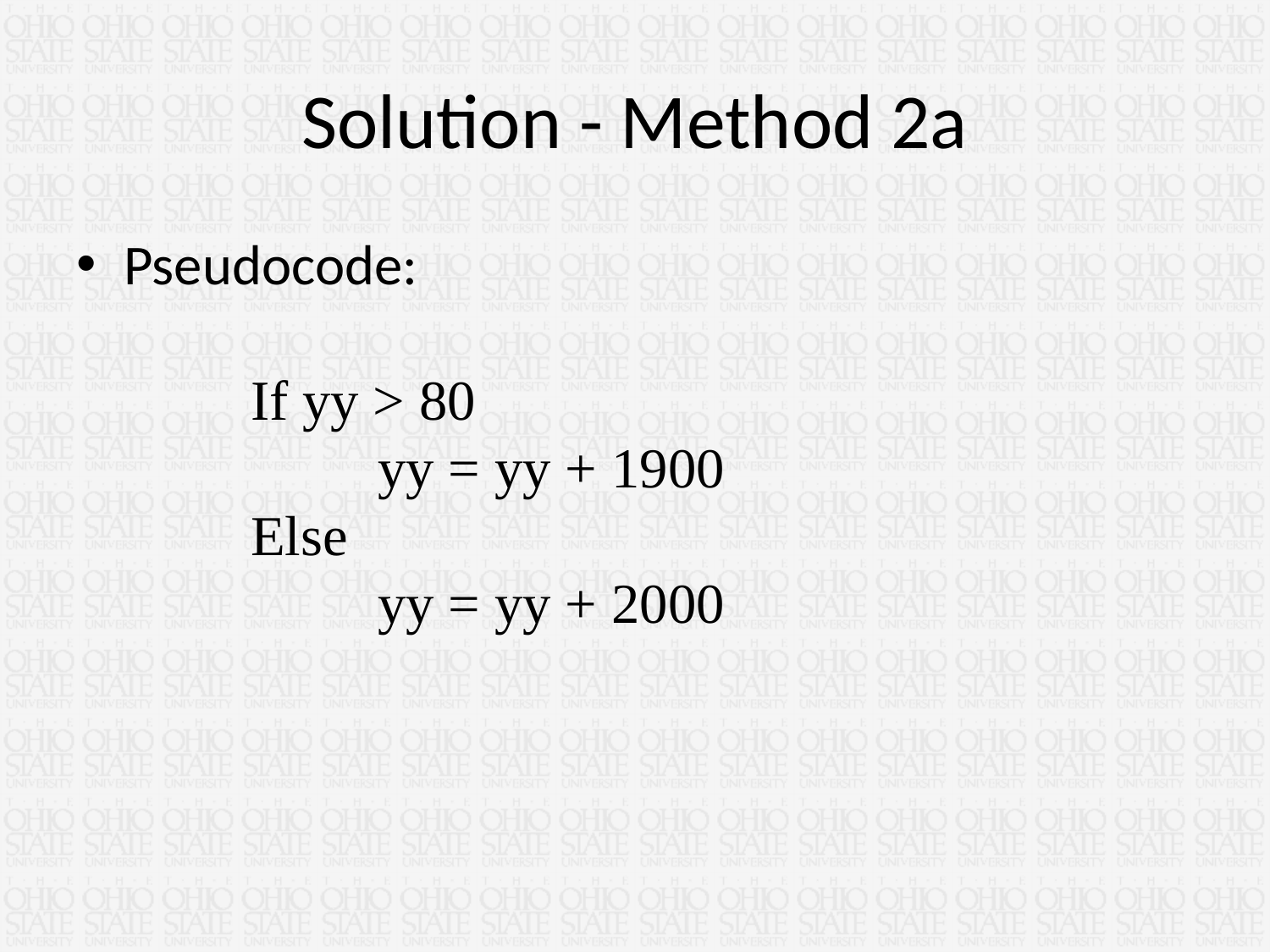

# Solution - Method 2a
Pseudocode:
	If yy > 80
		yy = yy + 1900
	Else
		yy = yy + 2000